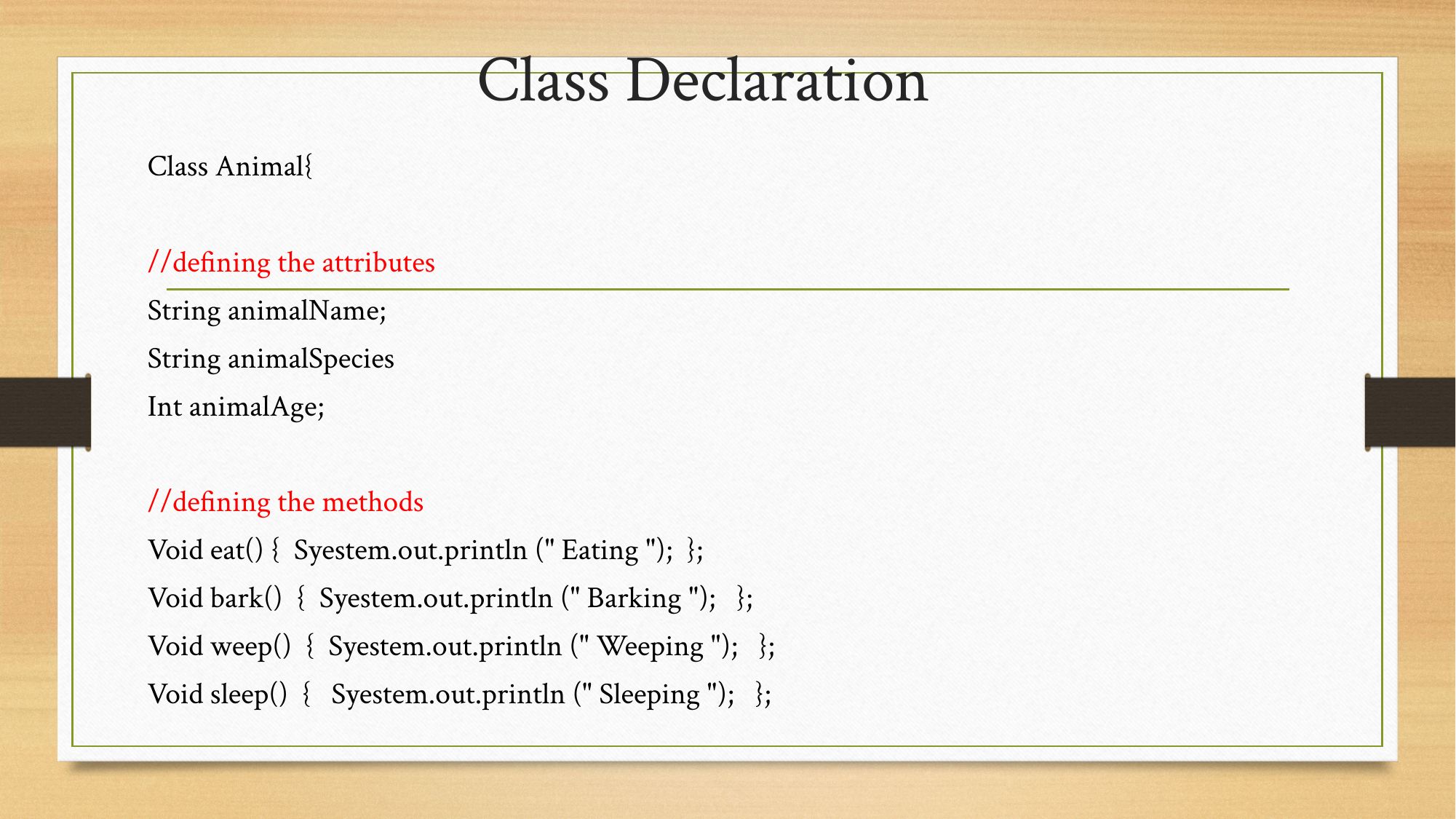

# Class Declaration
Class Animal{

//defining the attributes
String animalName;
String animalSpecies
Int animalAge;

//defining the methods
Void eat() {  Syestem.out.println (" Eating ");  };
Void bark()  {  Syestem.out.println (" Barking ");   };
Void weep()  {  Syestem.out.println (" Weeping ");   };
Void sleep()  {   Syestem.out.println (" Sleeping ");   };